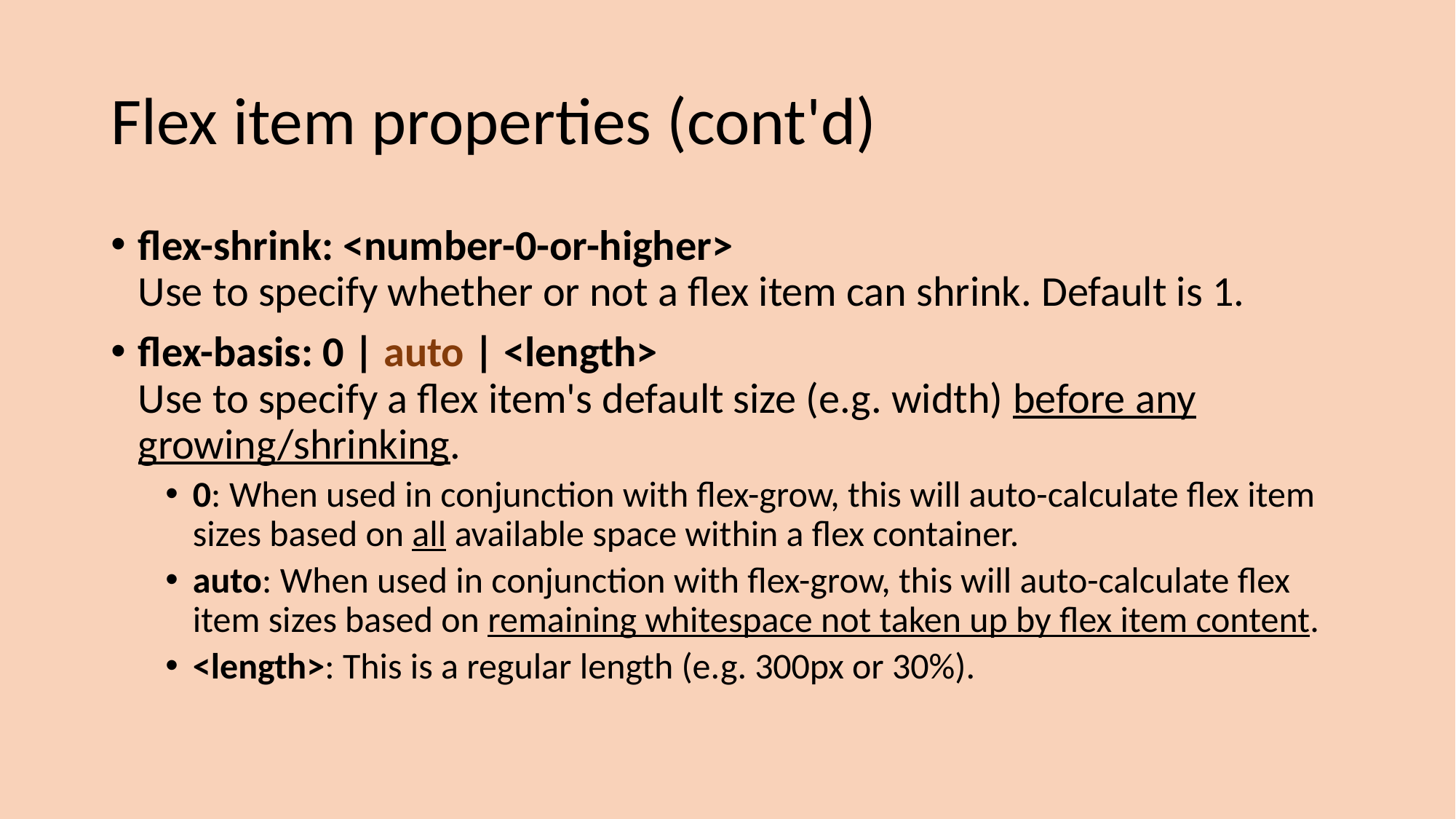

# Flex item properties (cont'd)
flex-shrink: <number-0-or-higher>
Use to specify whether or not a flex item can shrink. Default is 1.
flex-basis: 0 | auto | <length>
Use to specify a flex item's default size (e.g. width) before any growing/shrinking.
0: When used in conjunction with flex-grow, this will auto-calculate flex item sizes based on all available space within a flex container.
auto: When used in conjunction with flex-grow, this will auto-calculate flex item sizes based on remaining whitespace not taken up by flex item content.
<length>: This is a regular length (e.g. 300px or 30%).